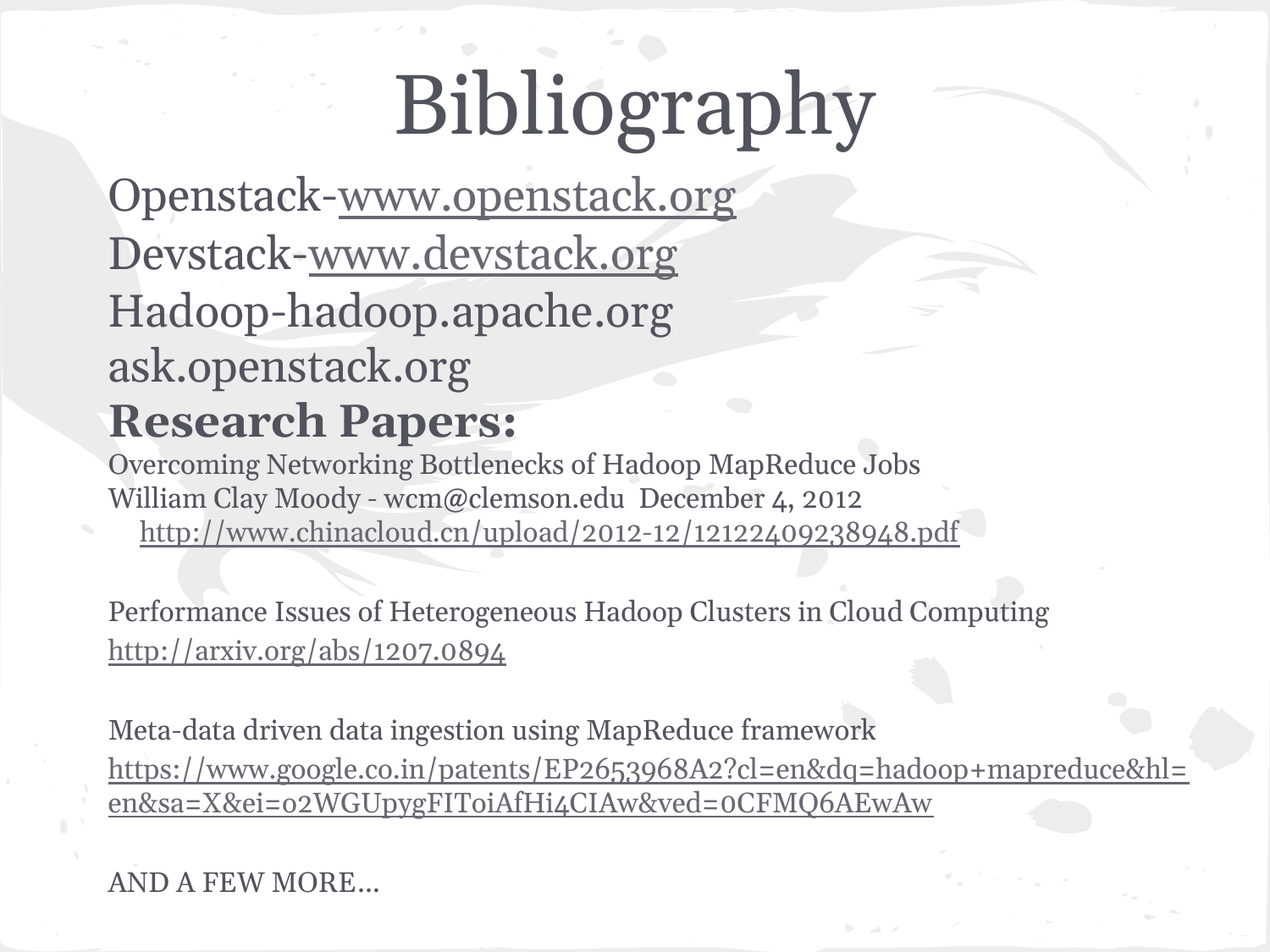

# Bibliography
Openstack-www.openstack.org
Devstack-www.devstack.org
Hadoop-hadoop.apache.org
ask.openstack.org
Research Papers:
Overcoming Networking Bottlenecks of Hadoop MapReduce Jobs
William Clay Moody - wcm@clemson.edu  December 4, 2012 http://www.chinacloud.cn/upload/2012-12/12122409238948.pdf

Performance Issues of Heterogeneous Hadoop Clusters in Cloud Computing
http://arxiv.org/abs/1207.0894

Meta-data driven data ingestion using MapReduce framework
https://www.google.co.in/patents/EP2653968A2?cl=en&dq=hadoop+mapreduce&hl=en&sa=X&ei=o2WGUpygFIToiAfHi4CIAw&ved=0CFMQ6AEwAw

AND A FEW MORE…